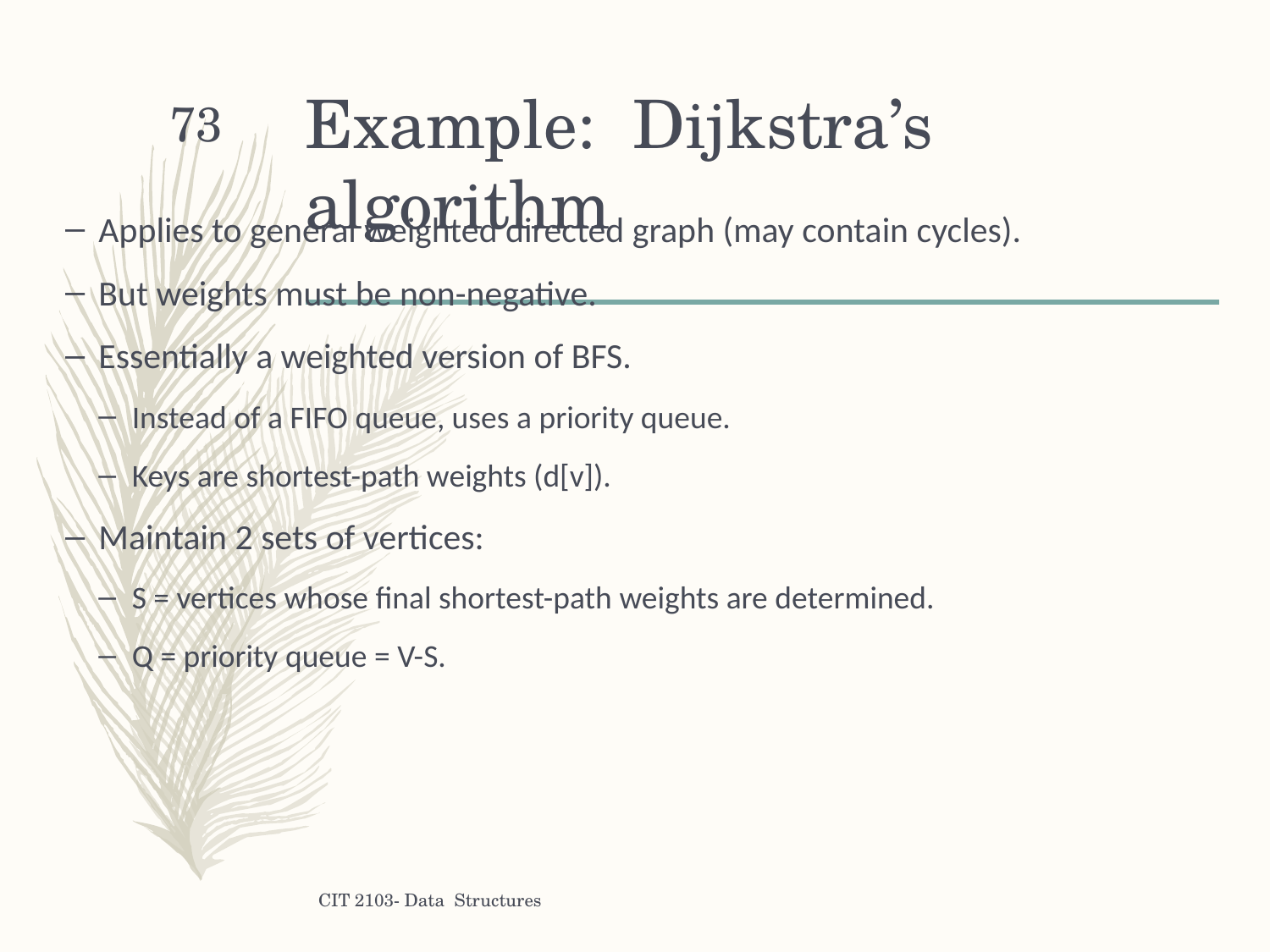

# Example:  Dijkstra’s algorithm
73
Applies to general weighted directed graph (may contain cycles).
But weights must be non-negative.
Essentially a weighted version of BFS.
Instead of a FIFO queue, uses a priority queue.
Keys are shortest-path weights (d[v]).
Maintain 2 sets of vertices:
S = vertices whose final shortest-path weights are determined.
Q = priority queue = V-S.
CIT 2103- Data  Structures